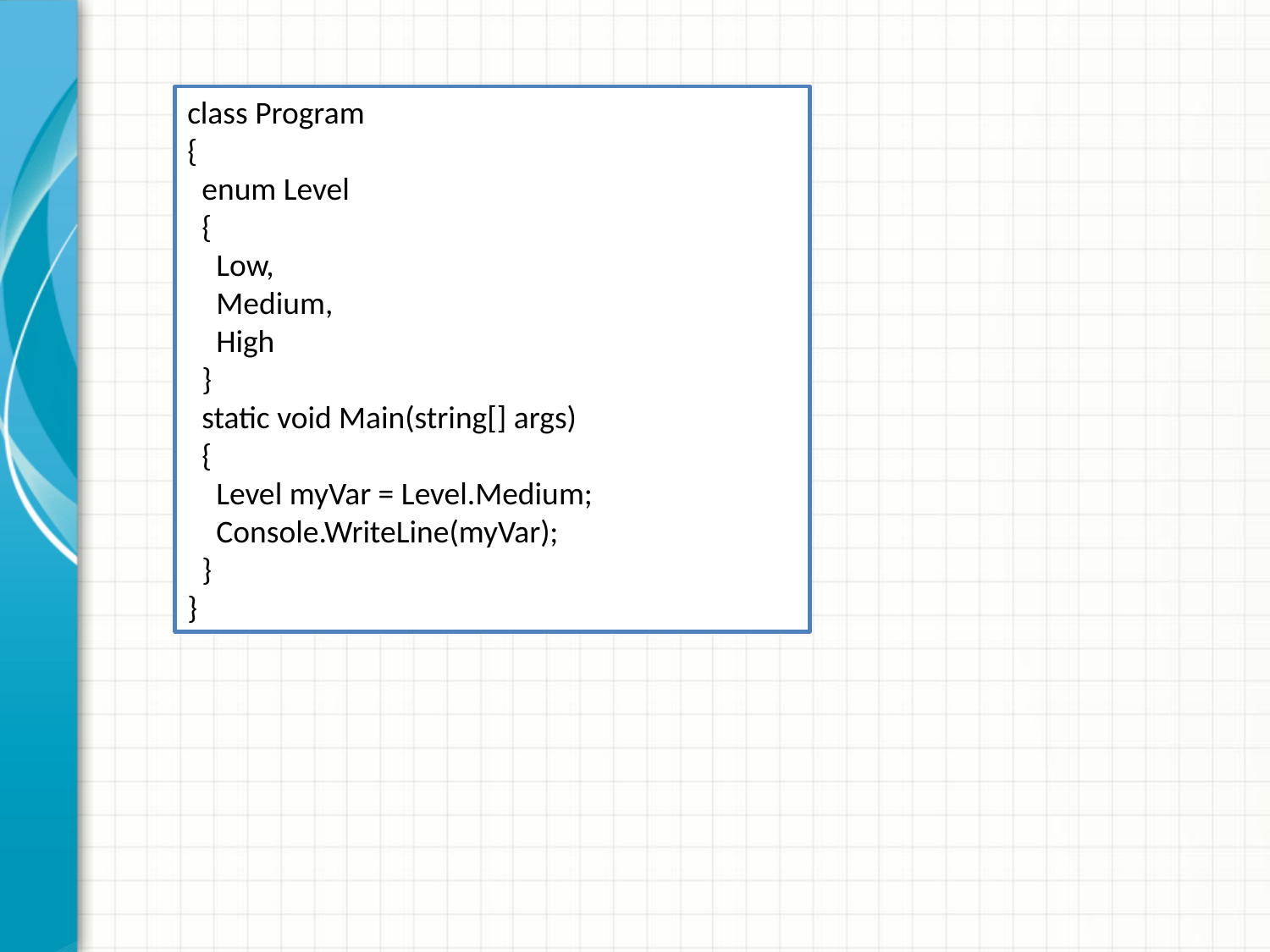

class Program
{
  enum Level
  {
    Low,
    Medium,
    High
  }
  static void Main(string[] args)
  {
    Level myVar = Level.Medium;
    Console.WriteLine(myVar);
  }
}